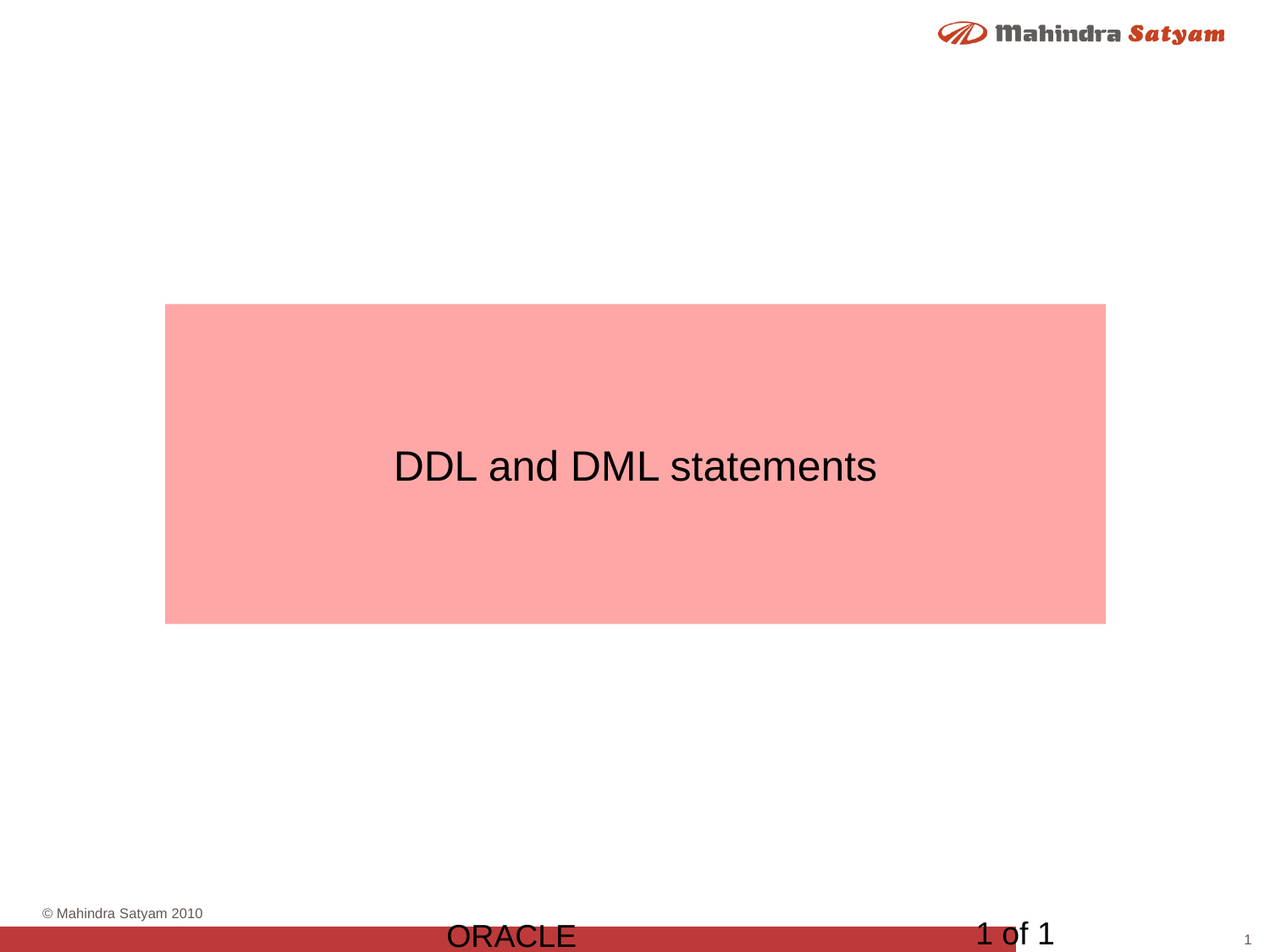

DDL and DML statements
1 of 1
ORACLE